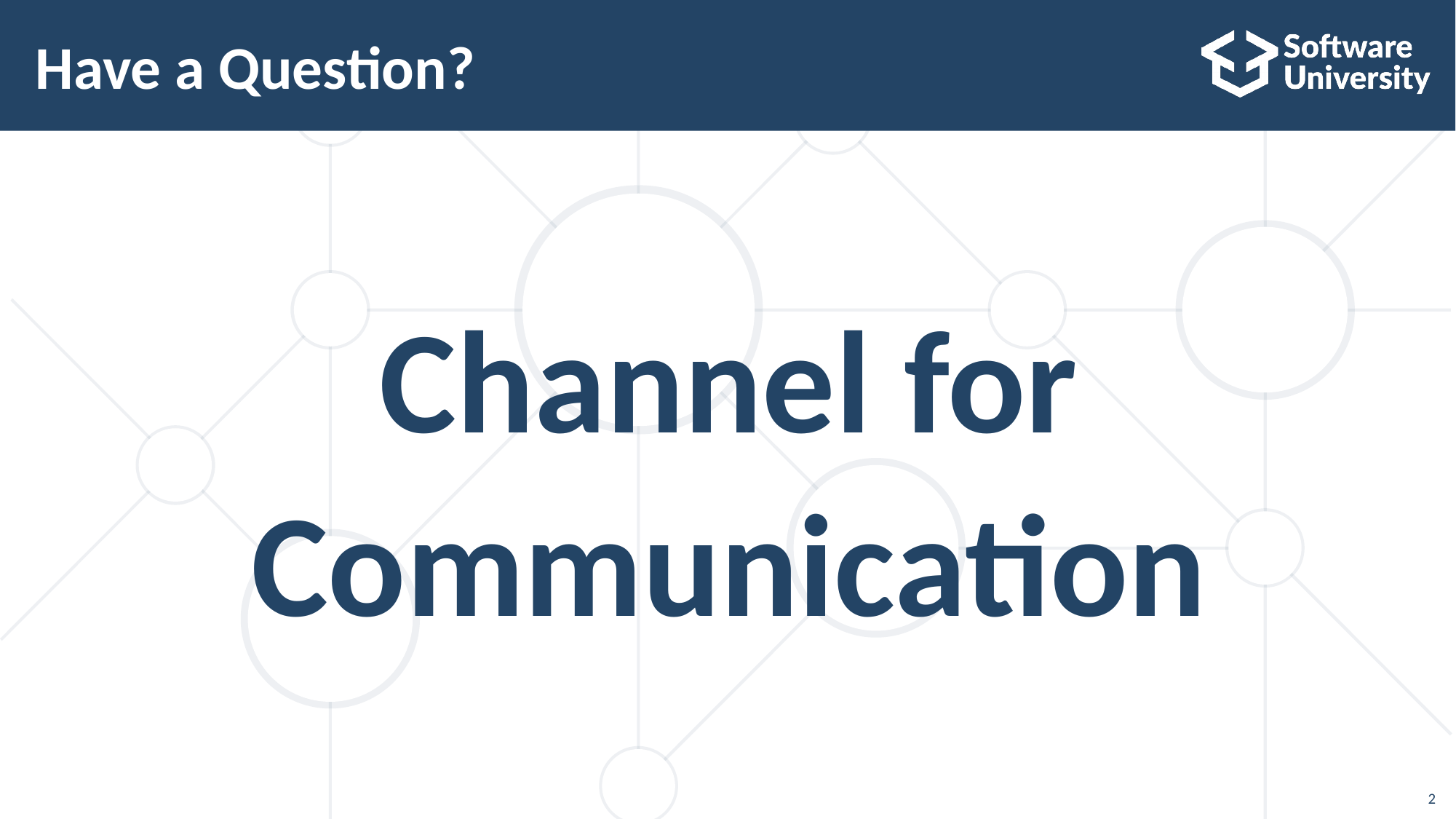

# Have a Question?
Channel for Communication
2